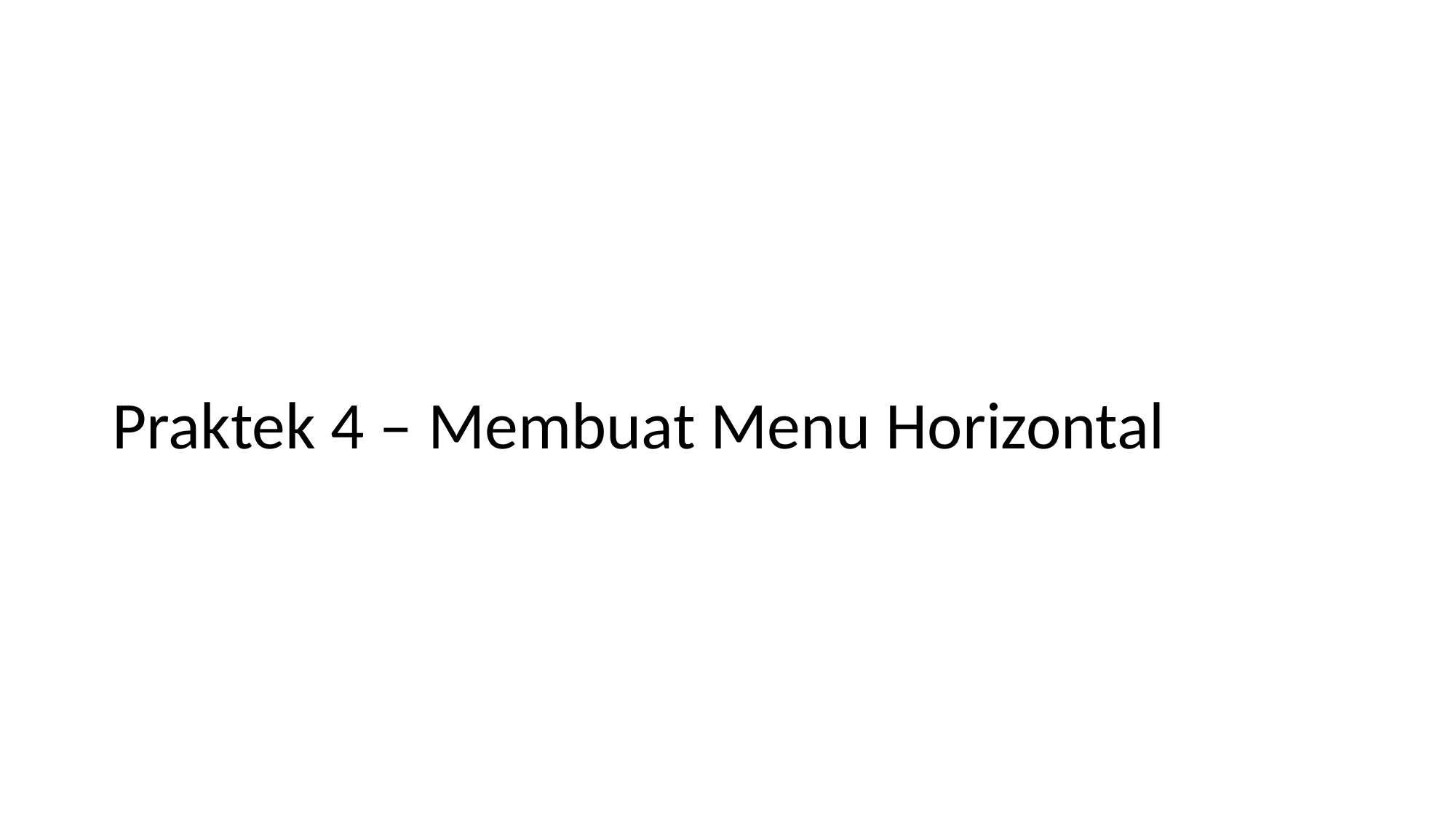

# Praktek 4 – Membuat Menu Horizontal